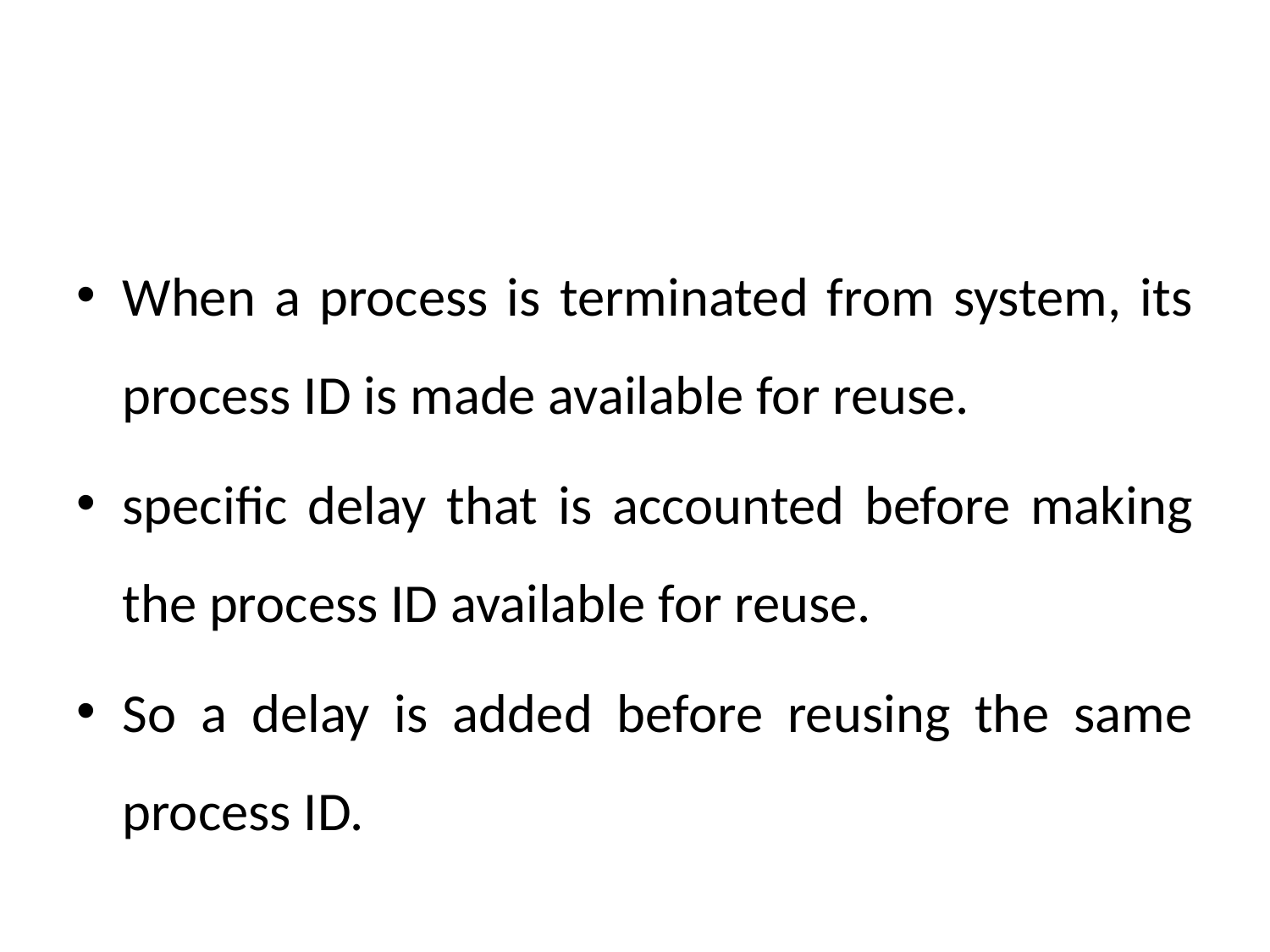

#
When a process is terminated from system, its process ID is made available for reuse.
specific delay that is accounted before making the process ID available for reuse.
So a delay is added before reusing the same process ID.